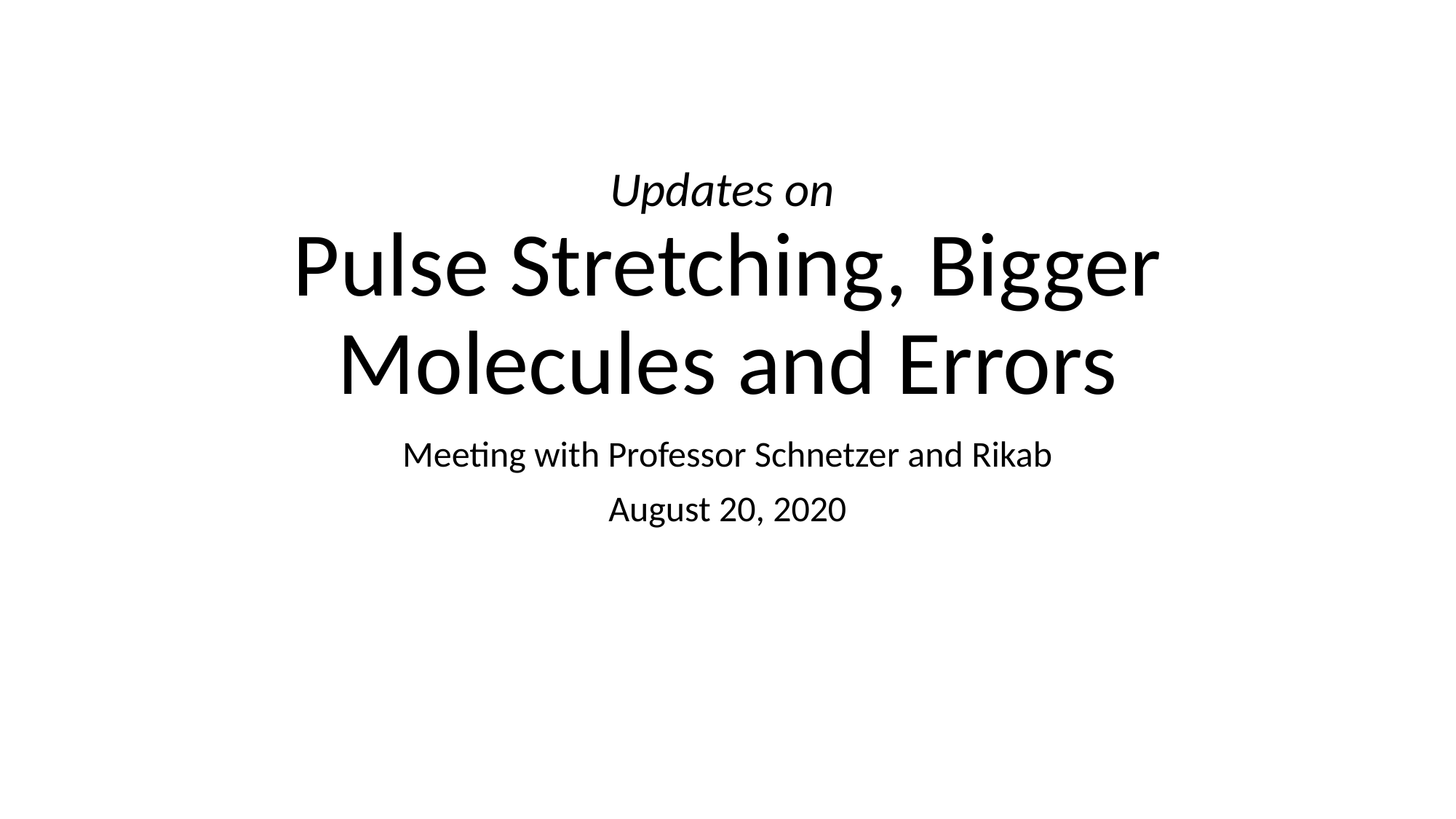

# Updates on Pulse Stretching, Bigger Molecules and Errors
Meeting with Professor Schnetzer and Rikab
August 20, 2020